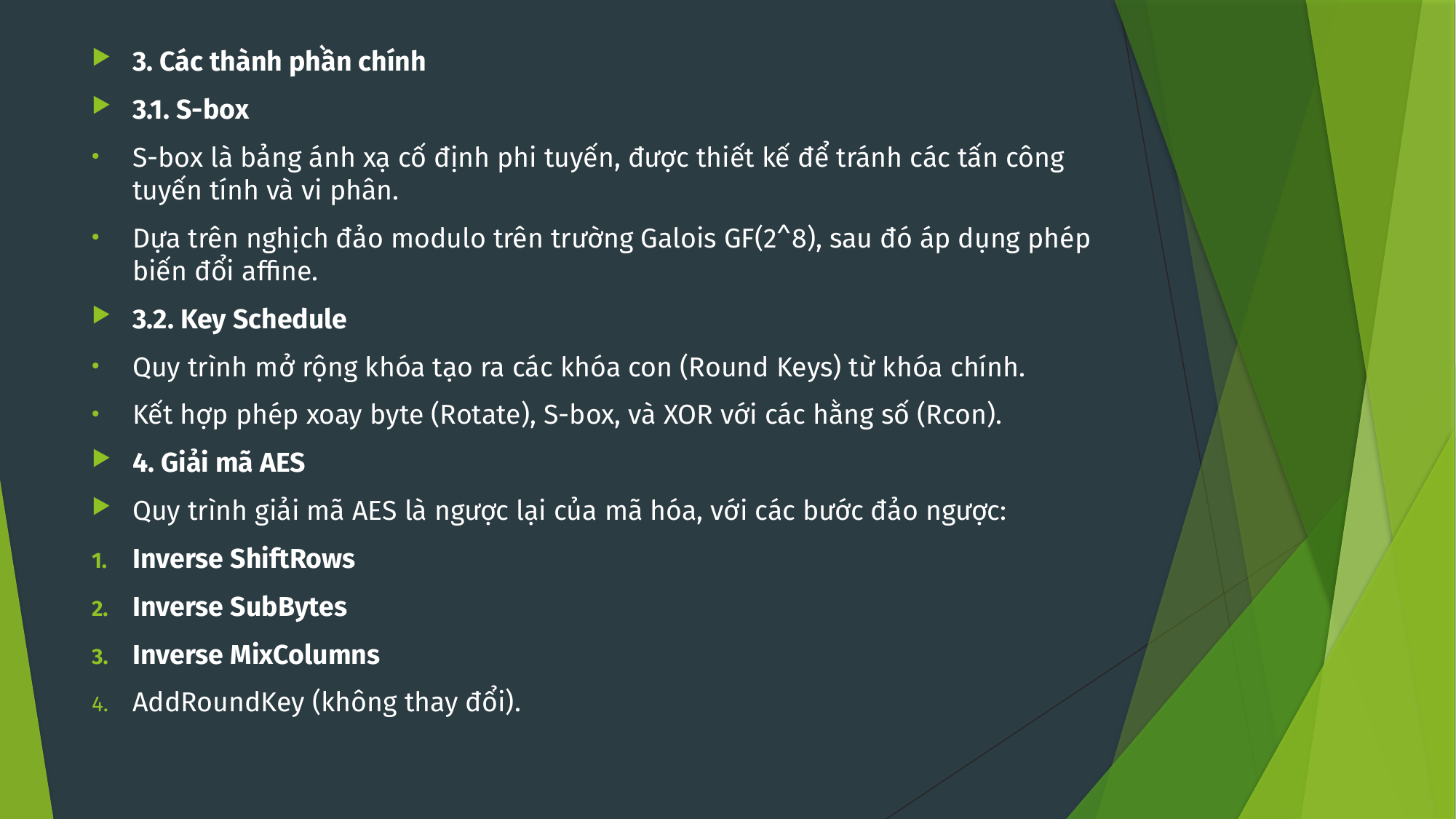

3. Các thành phần chính
3.1. S-box
S-box là bảng ánh xạ cố định phi tuyến, được thiết kế để tránh các tấn công tuyến tính và vi phân.
Dựa trên nghịch đảo modulo trên trường Galois GF(2^8), sau đó áp dụng phép biến đổi affine.
3.2. Key Schedule
Quy trình mở rộng khóa tạo ra các khóa con (Round Keys) từ khóa chính.
Kết hợp phép xoay byte (Rotate), S-box, và XOR với các hằng số (Rcon).
4. Giải mã AES
Quy trình giải mã AES là ngược lại của mã hóa, với các bước đảo ngược:
Inverse ShiftRows
Inverse SubBytes
Inverse MixColumns
AddRoundKey (không thay đổi).